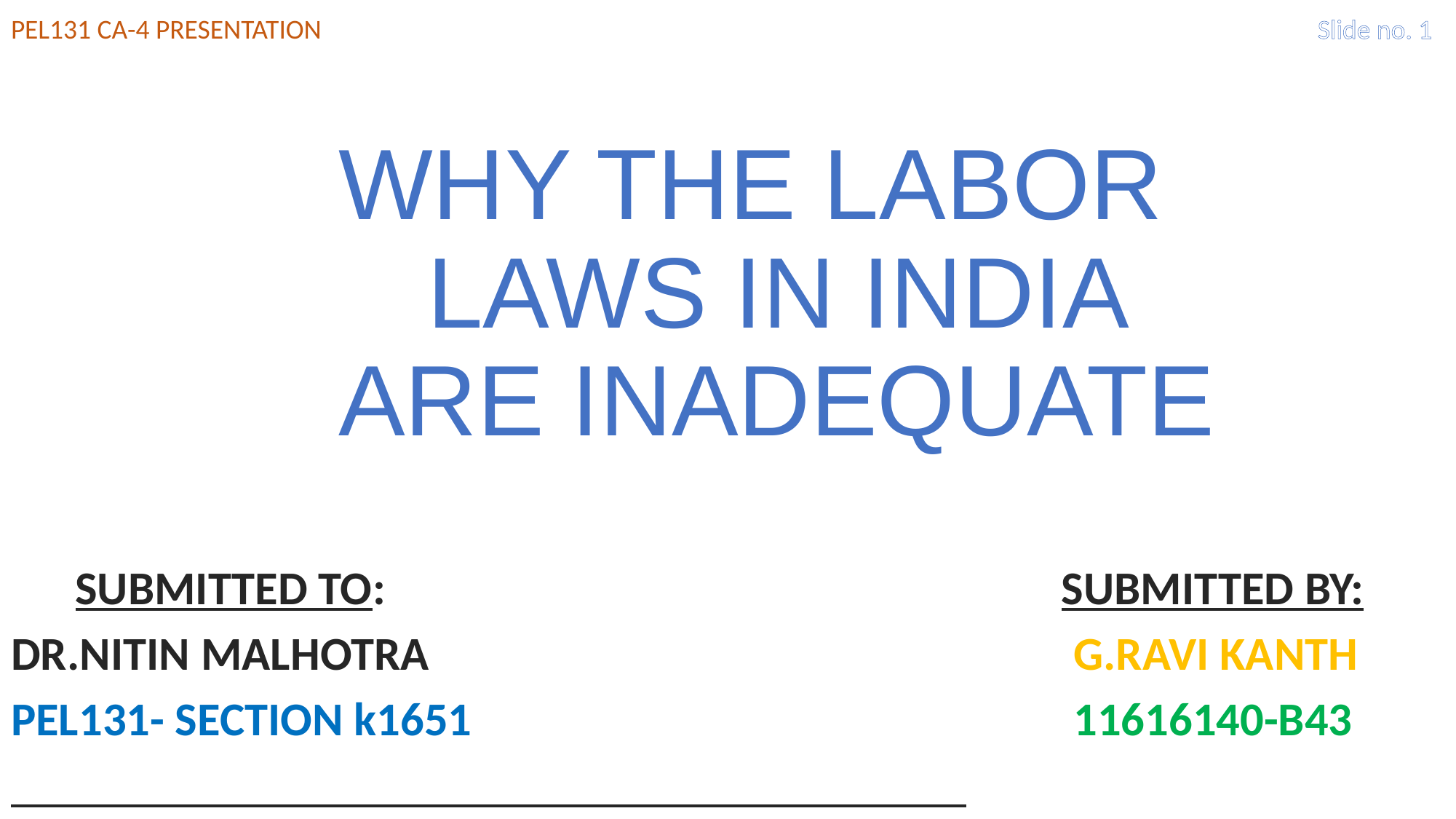

# PEL131 CA-4 PRESENTATION                                                                                                                                                                 Slide no. 1 WHY THE LABOR LAWS IN INDIA ARE INADEQUATE
      SUBMITTED TO:                                                               SUBMITTED BY:
DR.NITIN MALHOTRA                                                            G.RAVI KANTH
PEL131- SECTION k1651                                                        11616140-B43